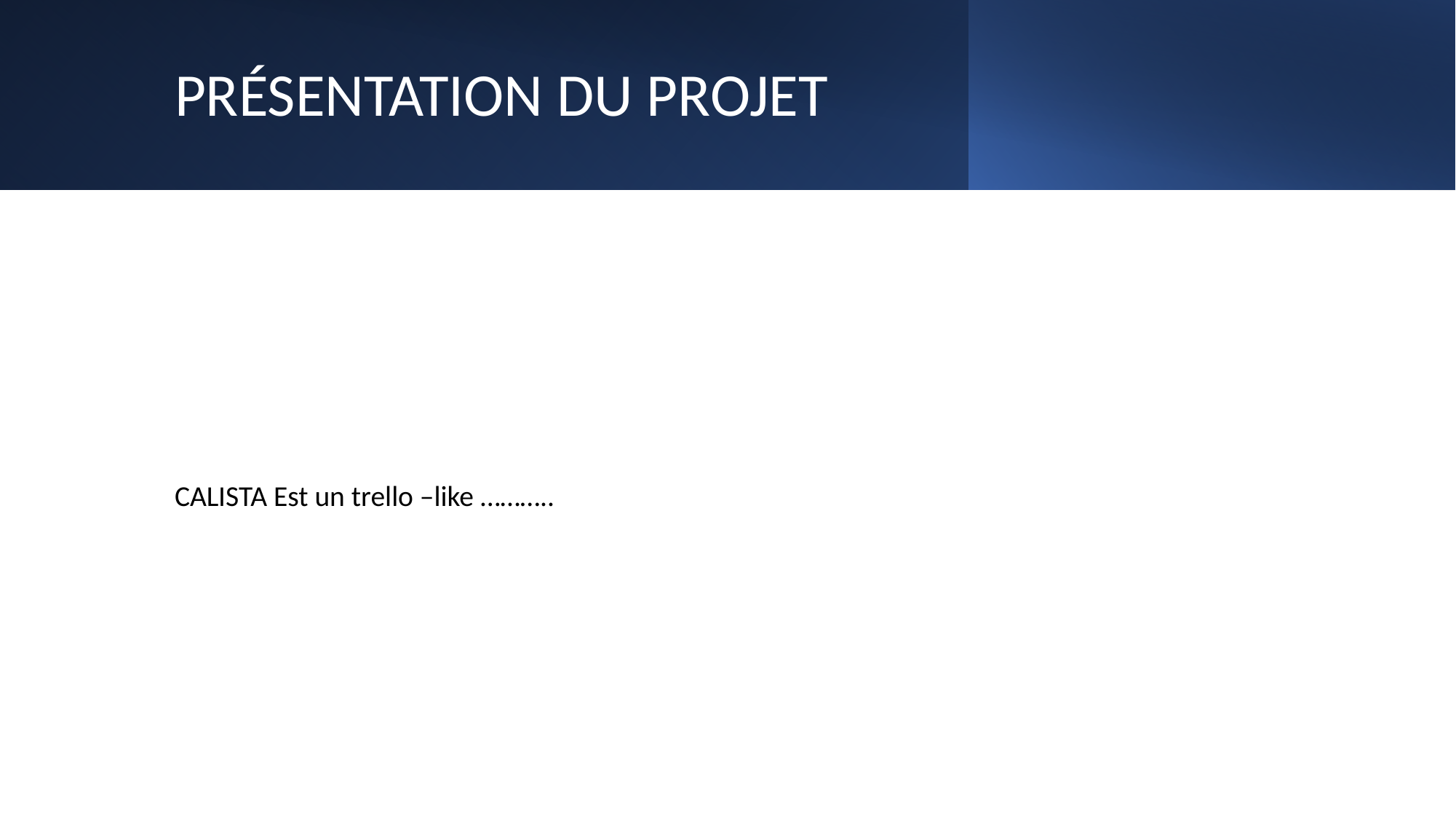

# PRÉSENTATION DU PROJET
CALISTA Est un trello –like ………..